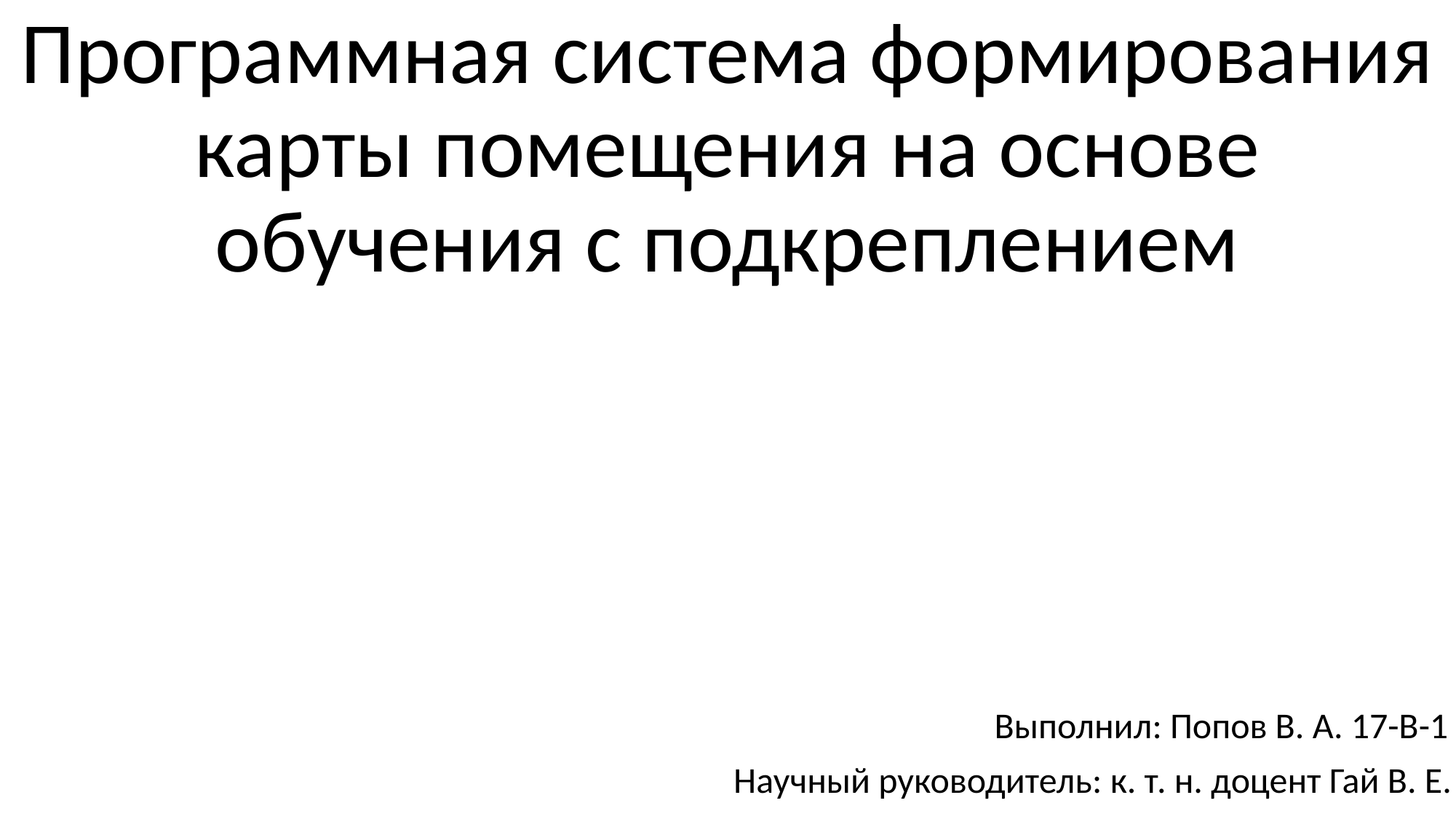

# Программная система формирования карты помещения на основе обучения с подкреплением
	                                             Выполнил: Попов В. А. 17-В-1
          Научный руководитель: к. т. н. доцент Гай В. Е.